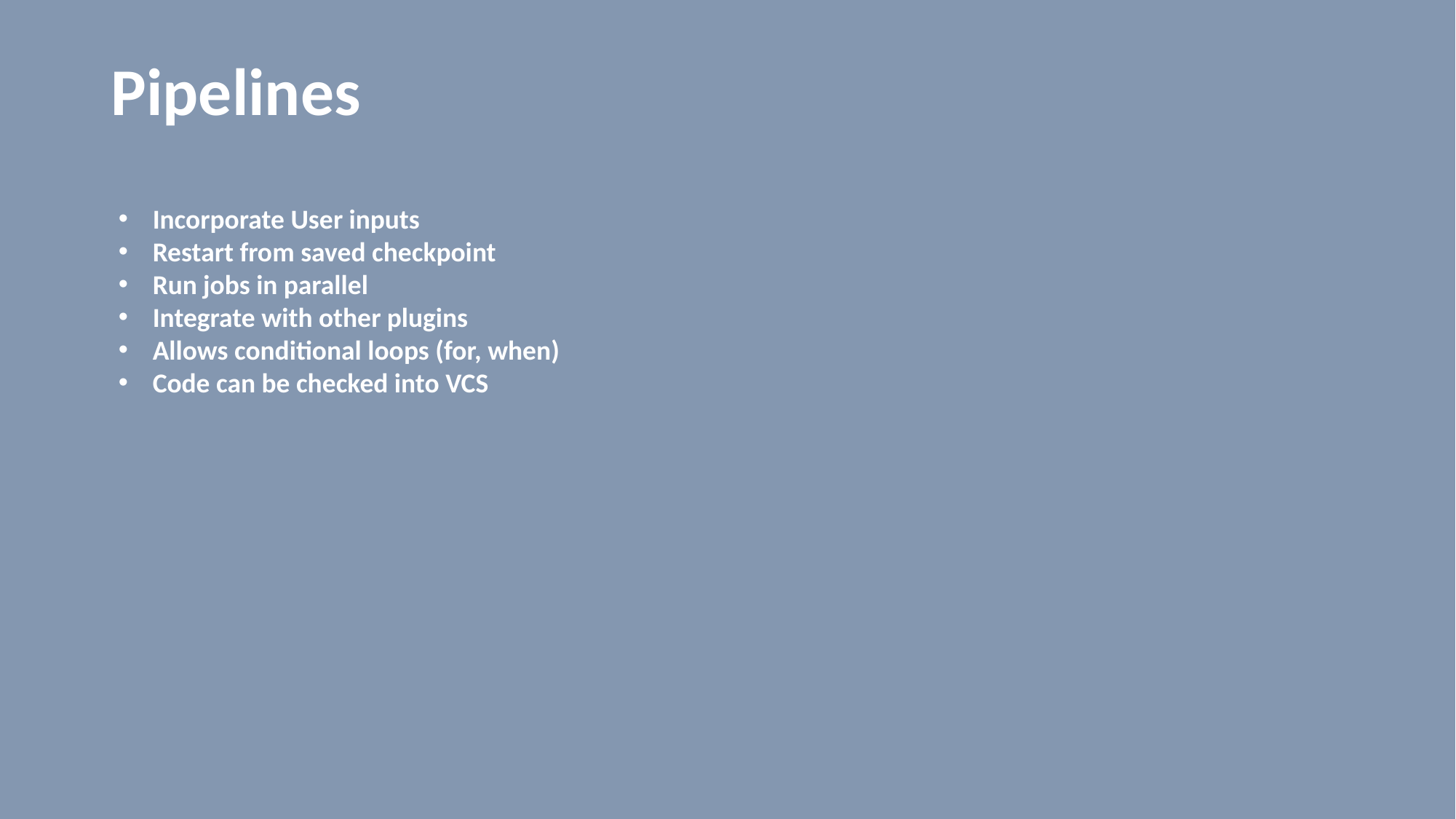

# Pipelines
Incorporate User inputs
Restart from saved checkpoint
Run jobs in parallel
Integrate with other plugins
Allows conditional loops (for, when)
Code can be checked into VCS